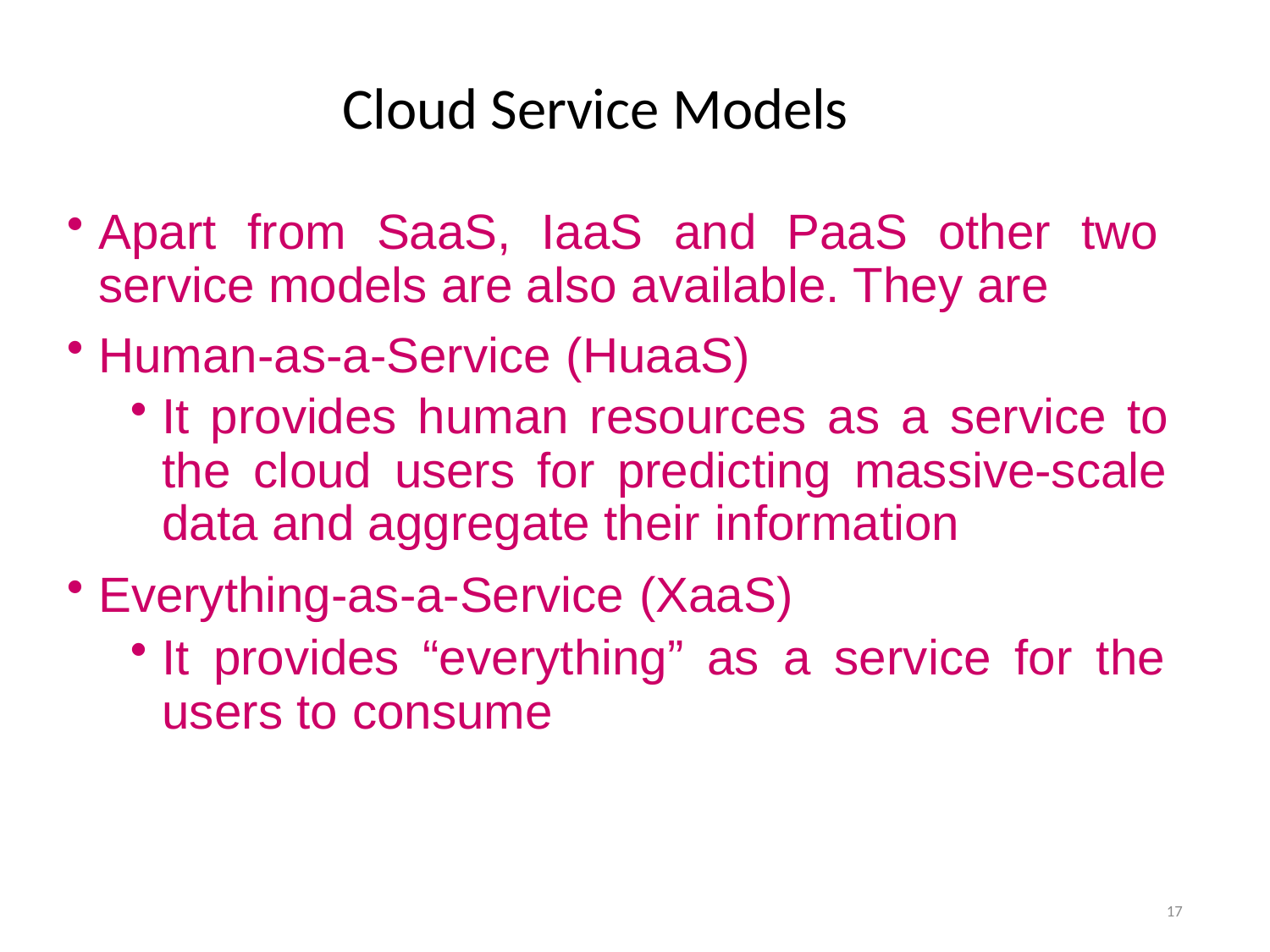

# Cloud Service Models
Apart from SaaS, IaaS and PaaS other two  service models are also available. They are
Human-as-a-Service (HuaaS)
It provides human resources as a service to  the cloud users for predicting massive-scale  data and aggregate their information
Everything-as-a-Service (XaaS)
It provides “everything” as a service for the  users to consume
17